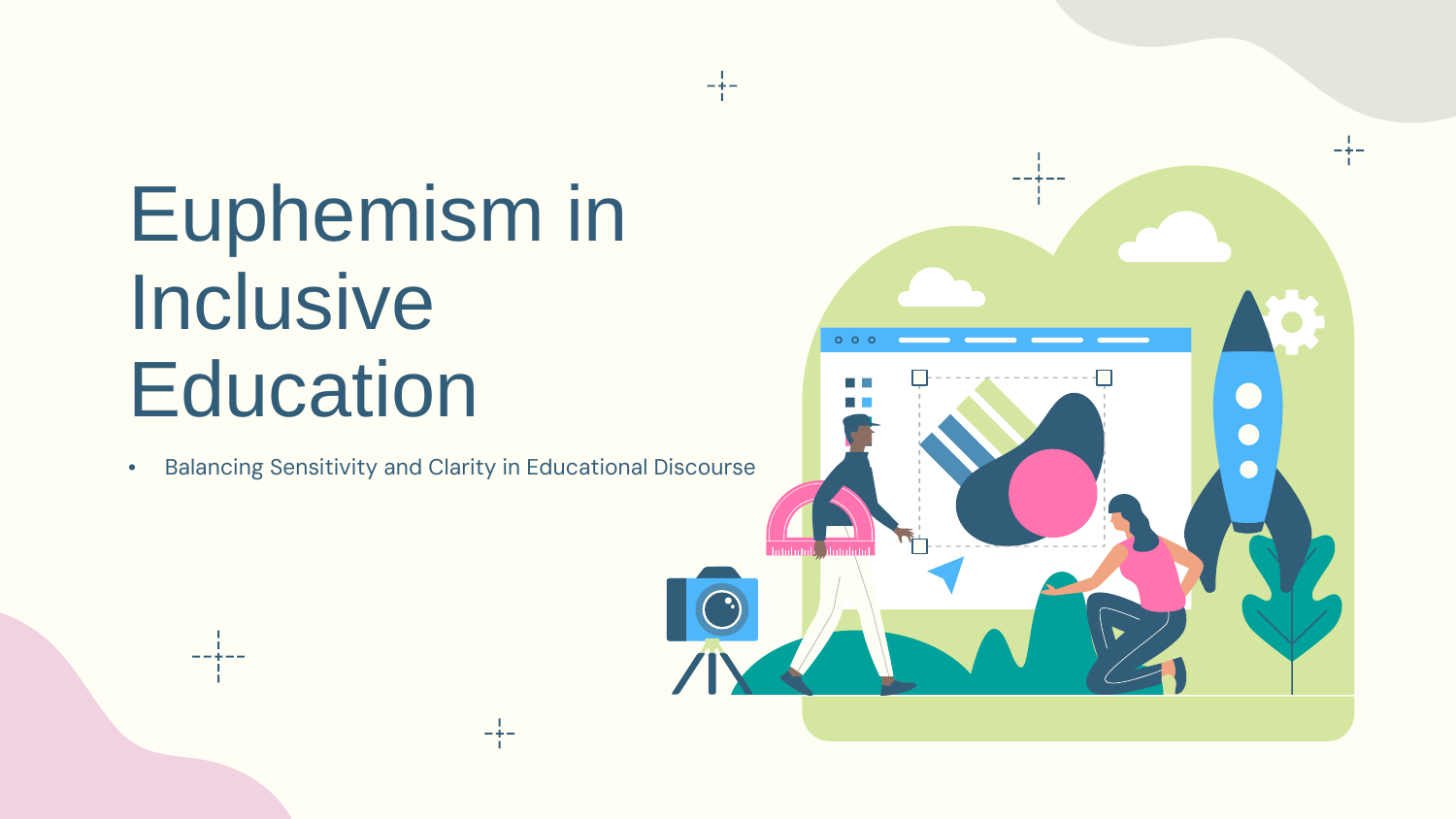

Euphemism in Inclusive Education

# Balancing Sensitivity and Clarity in Educational Discourse